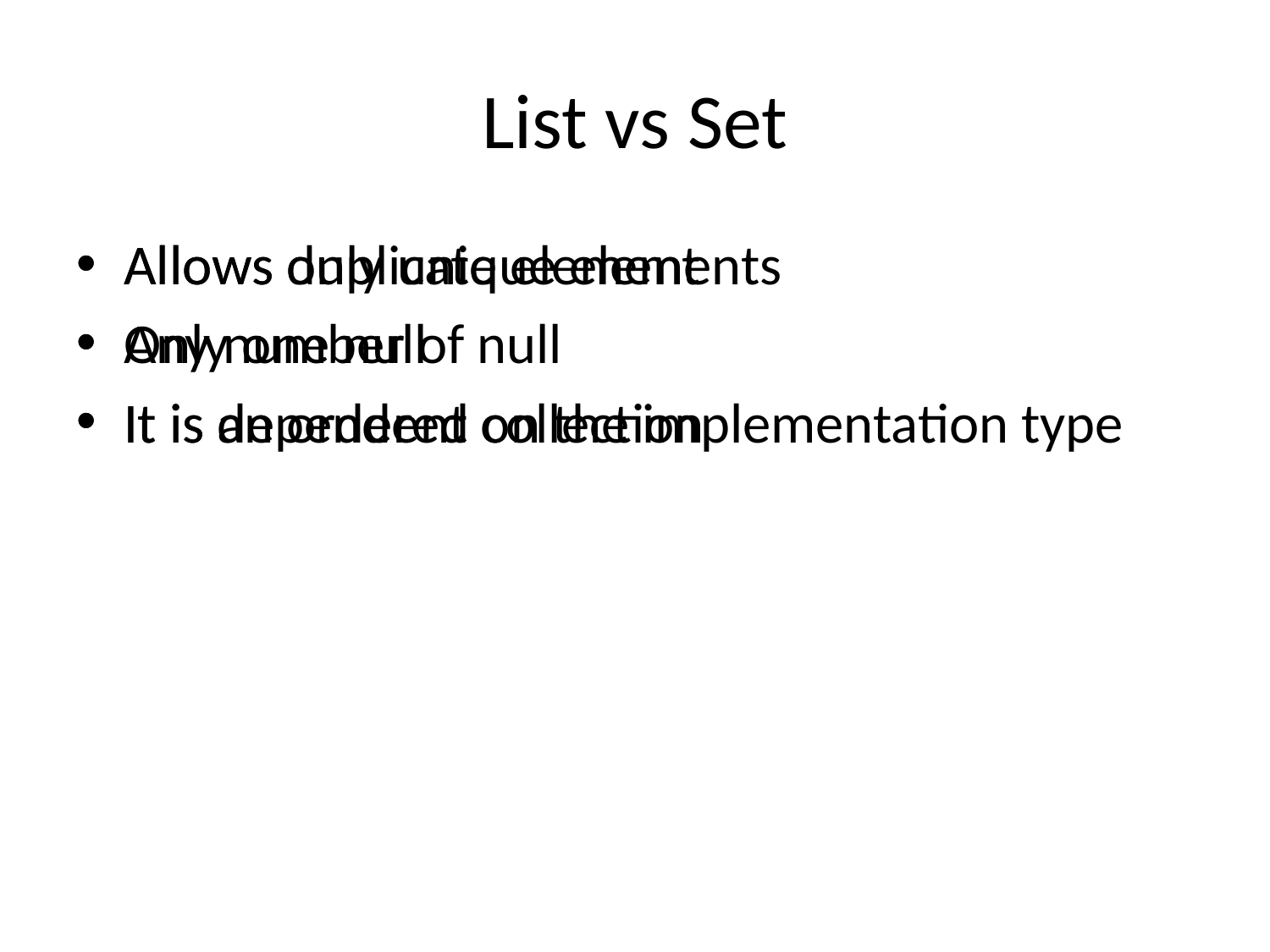

# List vs Set
Allows duplicate element
Any number of null
It is an ordered collection
Allows only unique elements
Only one null
It is dependent on the implementation type